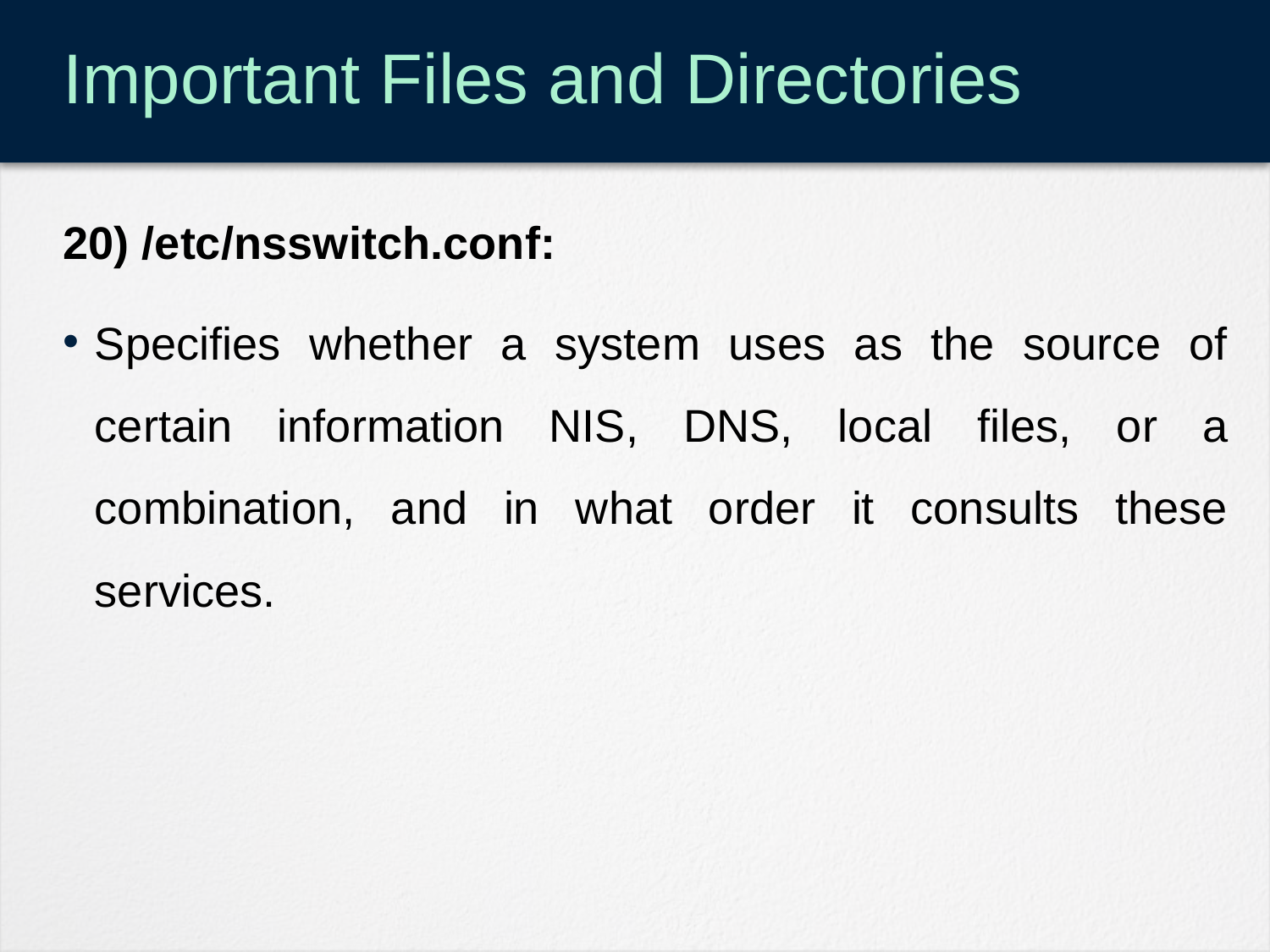

# Important Files and Directories
20) /etc/nsswitch.conf:
Specifies whether a system uses as the source of certain information NIS, DNS, local files, or a combination, and in what order it consults these services.